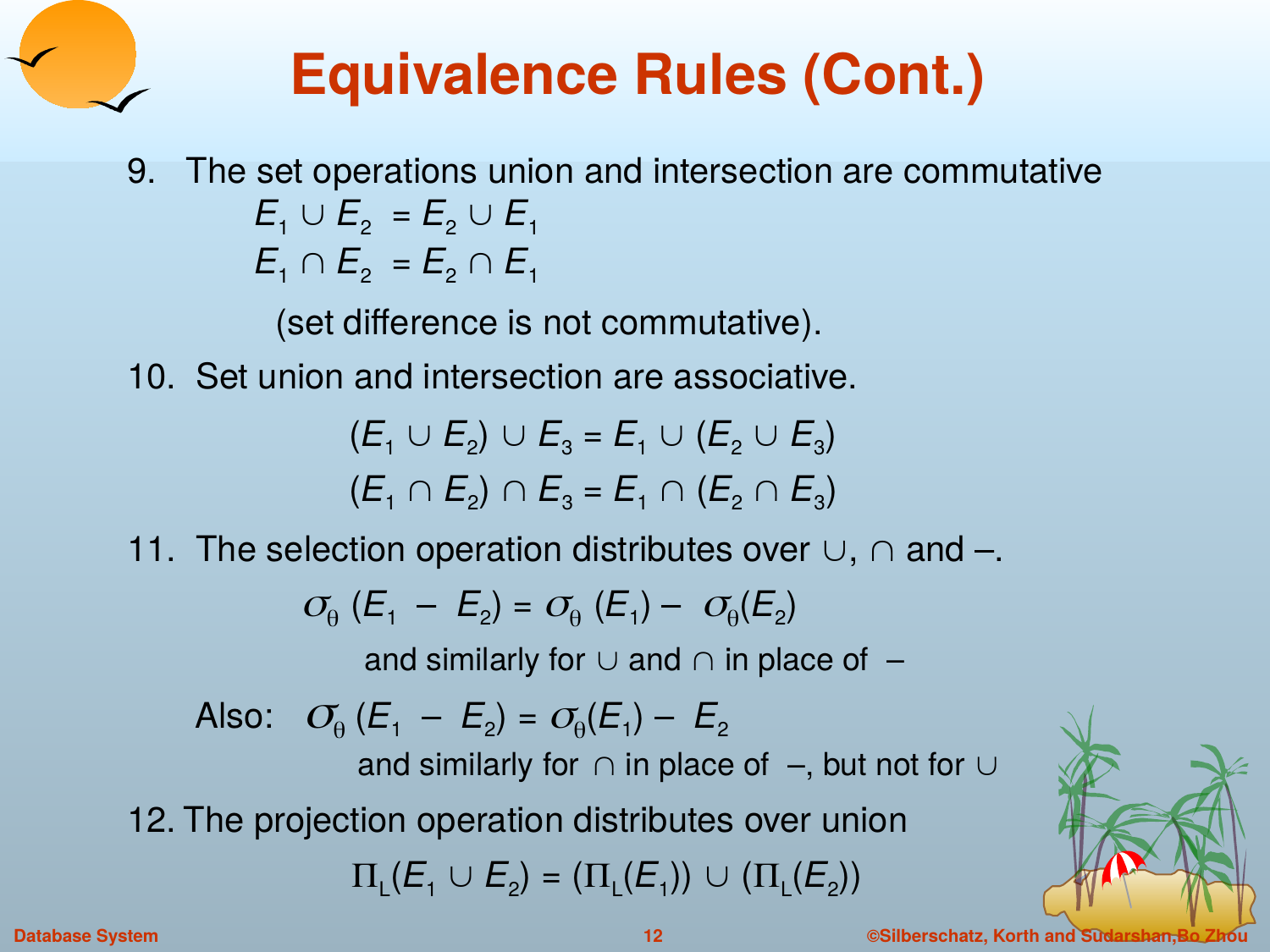

# Equivalence Rules (Cont.)
9.   The set operations union and intersection are commutative
	E1 ∪ E2  = E2 ∪ E1
	E1 ∩ E2  = E2 ∩ E1
       (set difference is not commutative).
10.  Set union and intersection are associative.
	                 (E1 ∪ E2) ∪ E3 = E1 ∪ (E2 ∪ E3)
              (E1 ∩ E2) ∩ E3 = E1 ∩ (E2 ∩ E3)
11.  The selection operation distributes over ∪, ∩ and –.
                 σθ (E1  –  E2) = σθ (E1) –  σθ(E2)
                    and similarly for ∪ and ∩ in place of  –
       Also:   σθ (E1  –  E2) = σθ(E1) –  E2
                          and similarly for ∩ in place of  –, but not for ∪
12.	The projection operation distributes over union
                       ΠL(E1 ∪ E2) = (ΠL(E1)) ∪ (ΠL(E2))